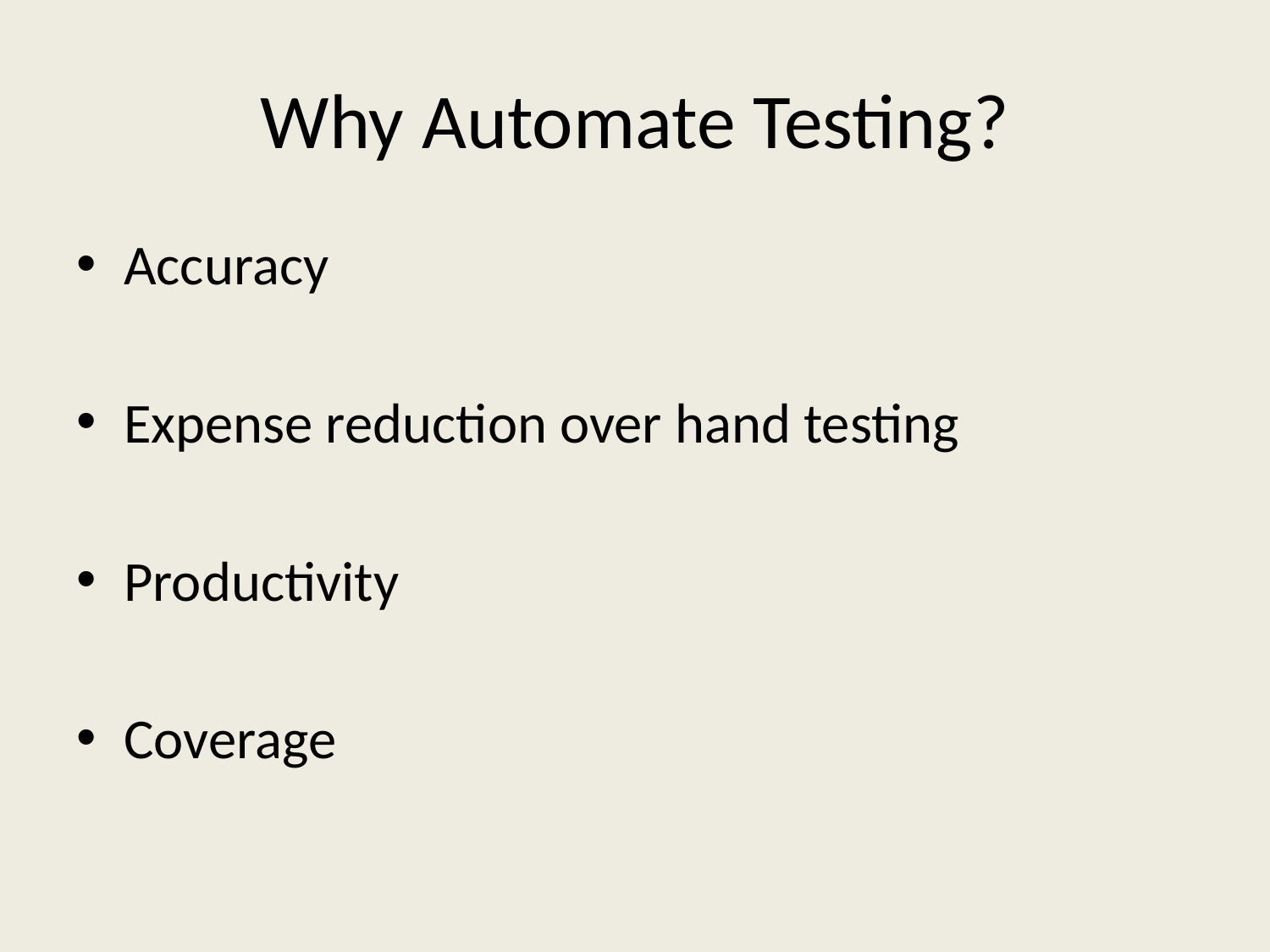

# Why Automate Testing?
Accuracy

Expense reduction over hand testing

Productivity

Coverage